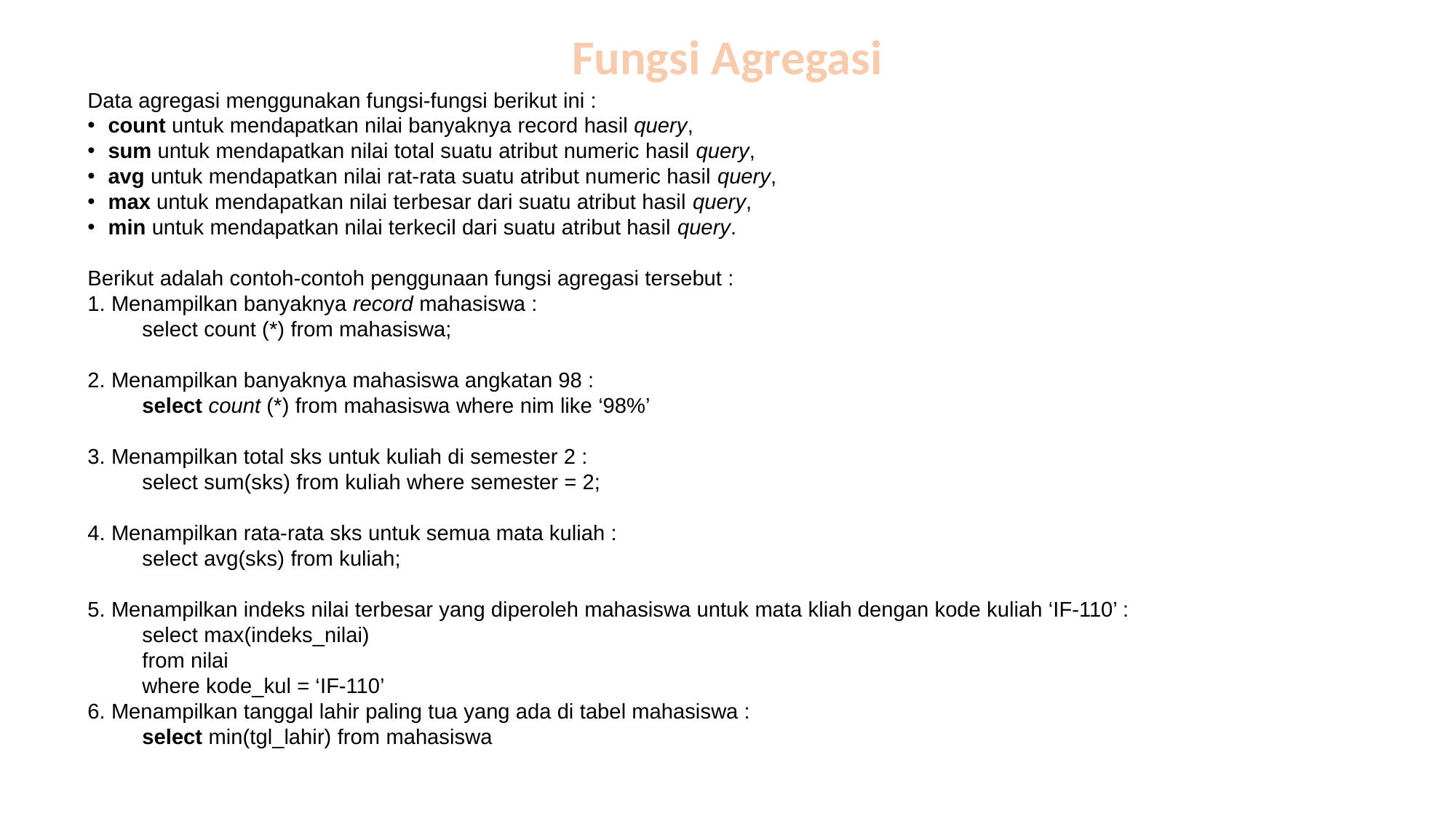

Fungsi Agregasi
Data agregasi menggunakan fungsi-fungsi berikut ini :
count untuk mendapatkan nilai banyaknya record hasil query,
sum untuk mendapatkan nilai total suatu atribut numeric hasil query,
avg untuk mendapatkan nilai rat-rata suatu atribut numeric hasil query,
max untuk mendapatkan nilai terbesar dari suatu atribut hasil query,
min untuk mendapatkan nilai terkecil dari suatu atribut hasil query.

Berikut adalah contoh-contoh penggunaan fungsi agregasi tersebut :
1. Menampilkan banyaknya record mahasiswa :
select count (*) from mahasiswa;

2. Menampilkan banyaknya mahasiswa angkatan 98 :
select count (*) from mahasiswa where nim like ‘98%’

3. Menampilkan total sks untuk kuliah di semester 2 :
select sum(sks) from kuliah where semester = 2;

4. Menampilkan rata-rata sks untuk semua mata kuliah :
select avg(sks) from kuliah;

5. Menampilkan indeks nilai terbesar yang diperoleh mahasiswa untuk mata kliah dengan kode kuliah ‘IF-110’ :
select max(indeks_nilai)
from nilai
where kode_kul = ‘IF-110’
6. Menampilkan tanggal lahir paling tua yang ada di tabel mahasiswa :
select min(tgl_lahir) from mahasiswa